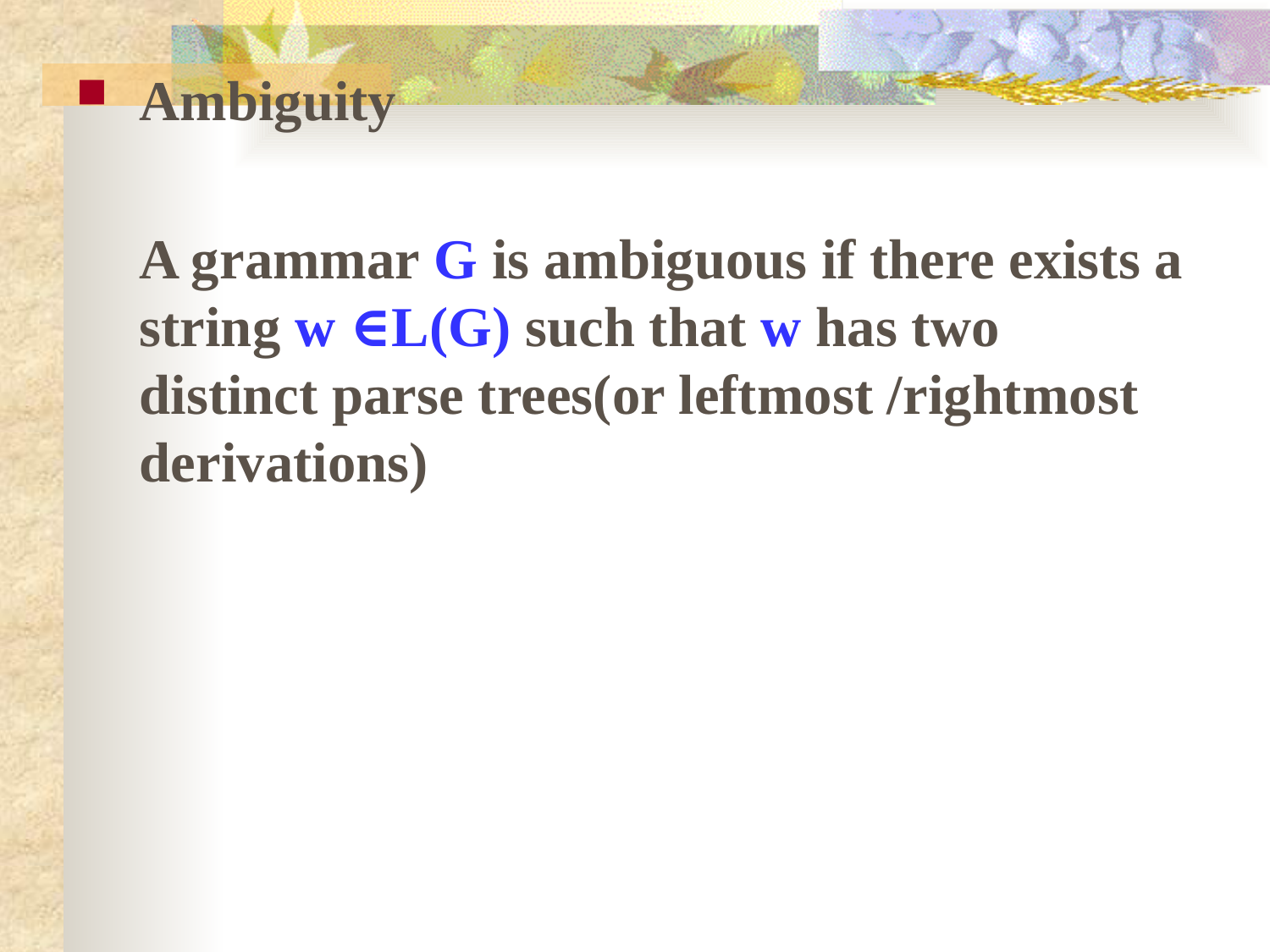

Ambiguity

	A grammar G is ambiguous if there exists a string w ∈L(G) such that w has two distinct parse trees(or leftmost /rightmost derivations)